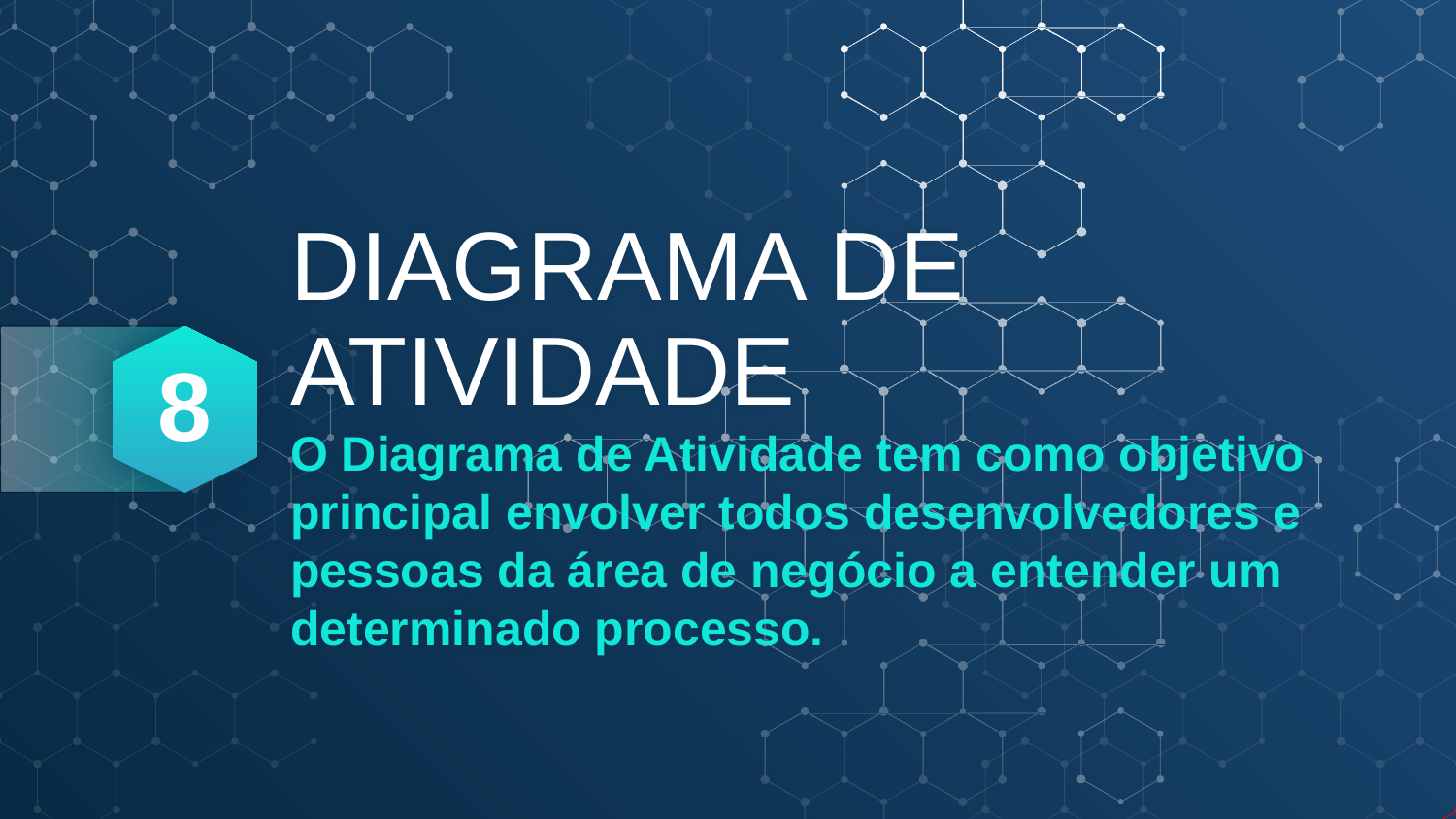

8
# DIAGRAMA DE ATIVIDADE
O Diagrama de Atividade tem como objetivo principal envolver todos desenvolvedores e pessoas da área de negócio a entender um determinado processo.